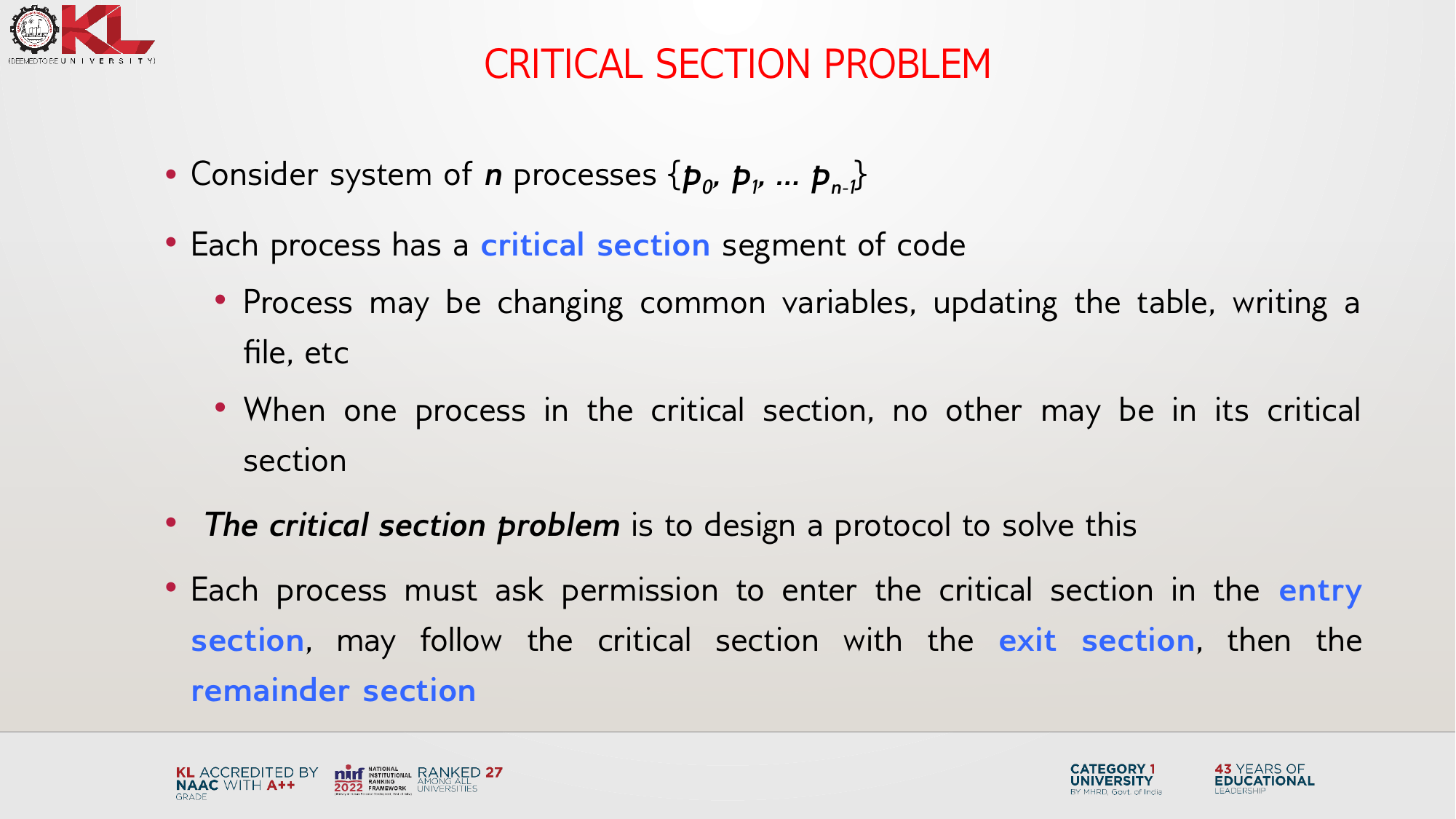

# Critical Section Problem
Consider system of n processes {p0, p1, … pn-1}
Each process has a critical section segment of code
Process may be changing common variables, updating the table, writing a file, etc
When one process in the critical section, no other may be in its critical section
 The critical section problem is to design a protocol to solve this
Each process must ask permission to enter the critical section in the entry section, may follow the critical section with the exit section, then the remainder section